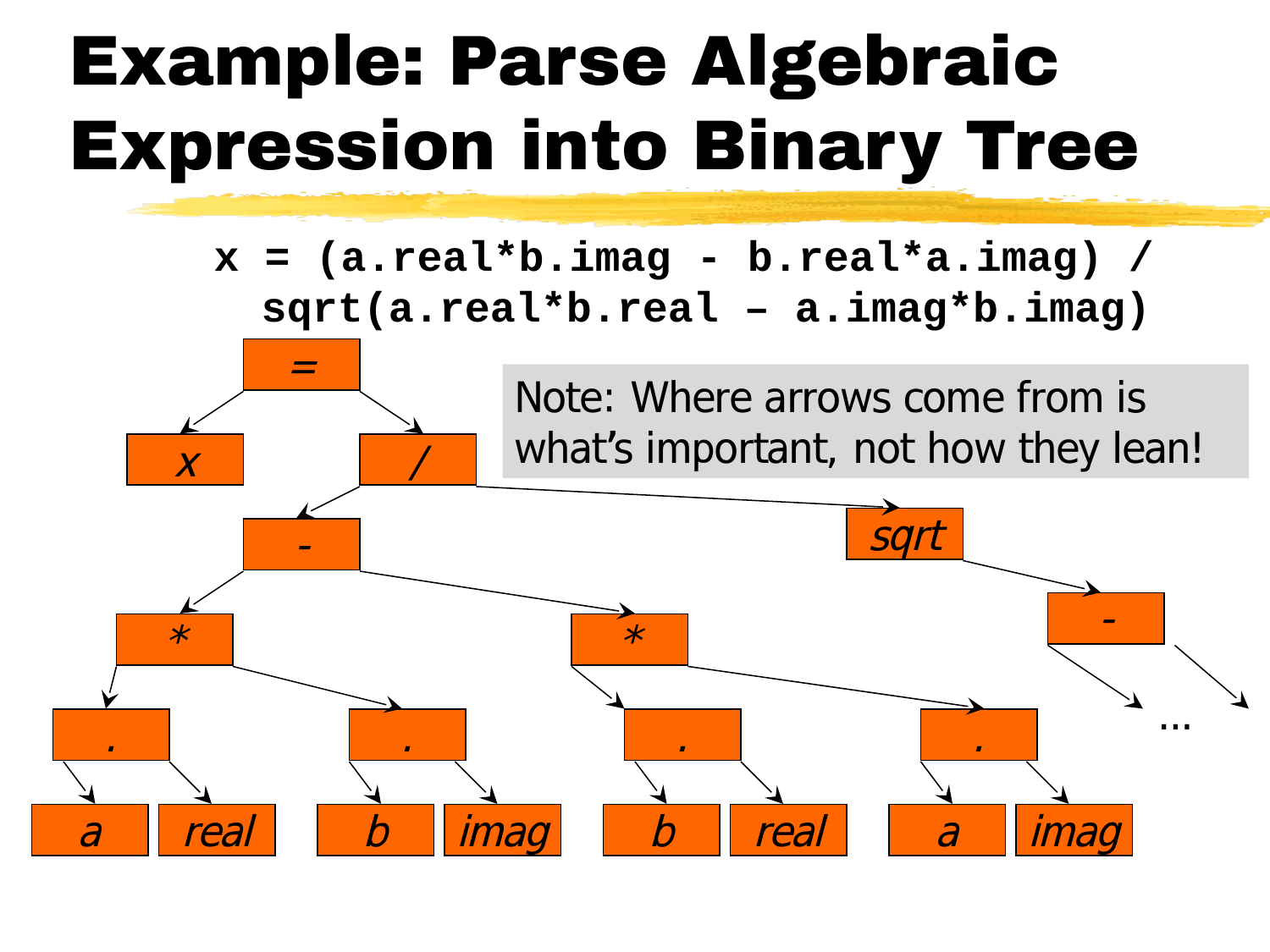

# Example: Parse Algebraic Expression into Binary Tree
x = (a.real*b.imag - b.real*a.imag) / sqrt(a.real*b.real – a.imag*b.imag)
=

x
/

sqrt
-

-
*
*

…
.
.
.
.

a
real
b
imag
b
real
a
imag
Note: Where arrows come from is what’s important, not how they lean!